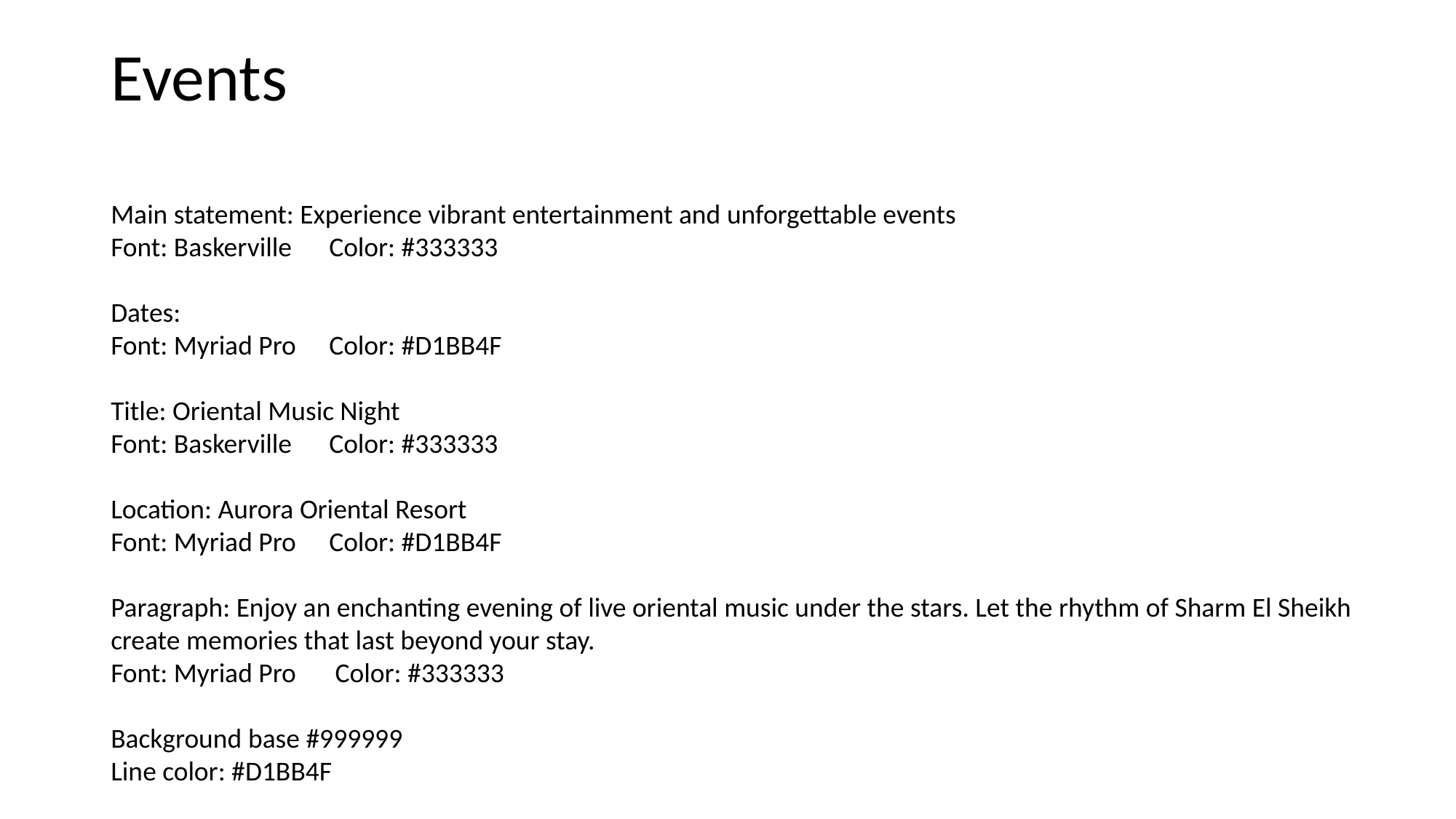

# Events
Main statement: Experience vibrant entertainment and unforgettable events
Font: Baskerville 	Color: #333333

Dates:
Font: Myriad Pro	Color: #D1BB4F

Title: Oriental Music Night
Font: Baskerville 	Color: #333333

Location: Aurora Oriental Resort
Font: Myriad Pro	Color: #D1BB4F

Paragraph: Enjoy an enchanting evening of live oriental music under the stars. Let the rhythm of Sharm El Sheikh create memories that last beyond your stay.
Font: Myriad Pro	 Color: #333333

Background base #999999
Line color: #D1BB4F